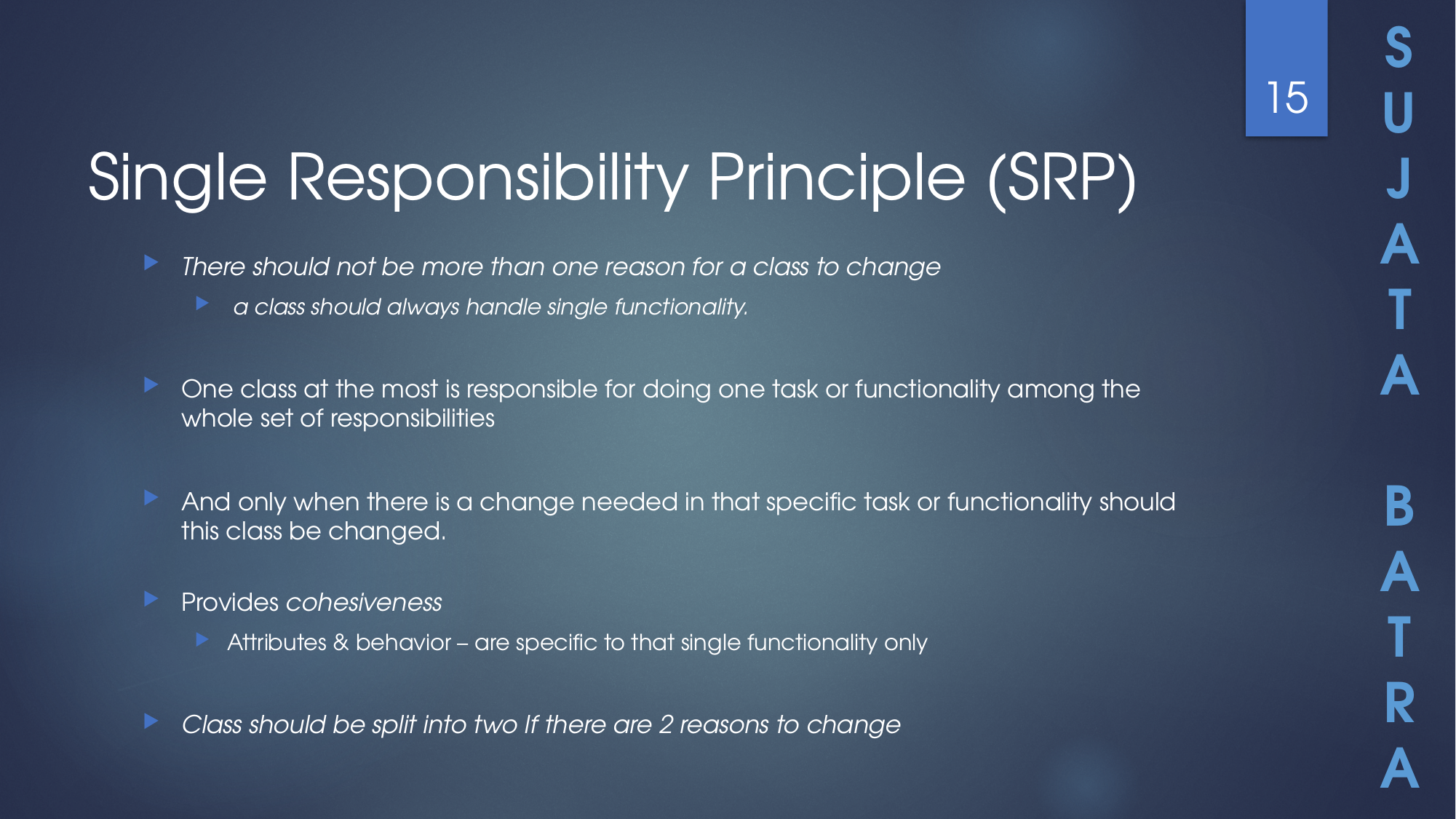

15
# Single Responsibility Principle (SRP)
There should not be more than one reason for a class to change
 a class should always handle single functionality.

One class at the most is responsible for doing one task or functionality among the whole set of responsibilities

And only when there is a change needed in that specific task or functionality should this class be changed.
Provides cohesiveness
Attributes & behavior – are specific to that single functionality only

Class should be split into two If there are 2 reasons to change